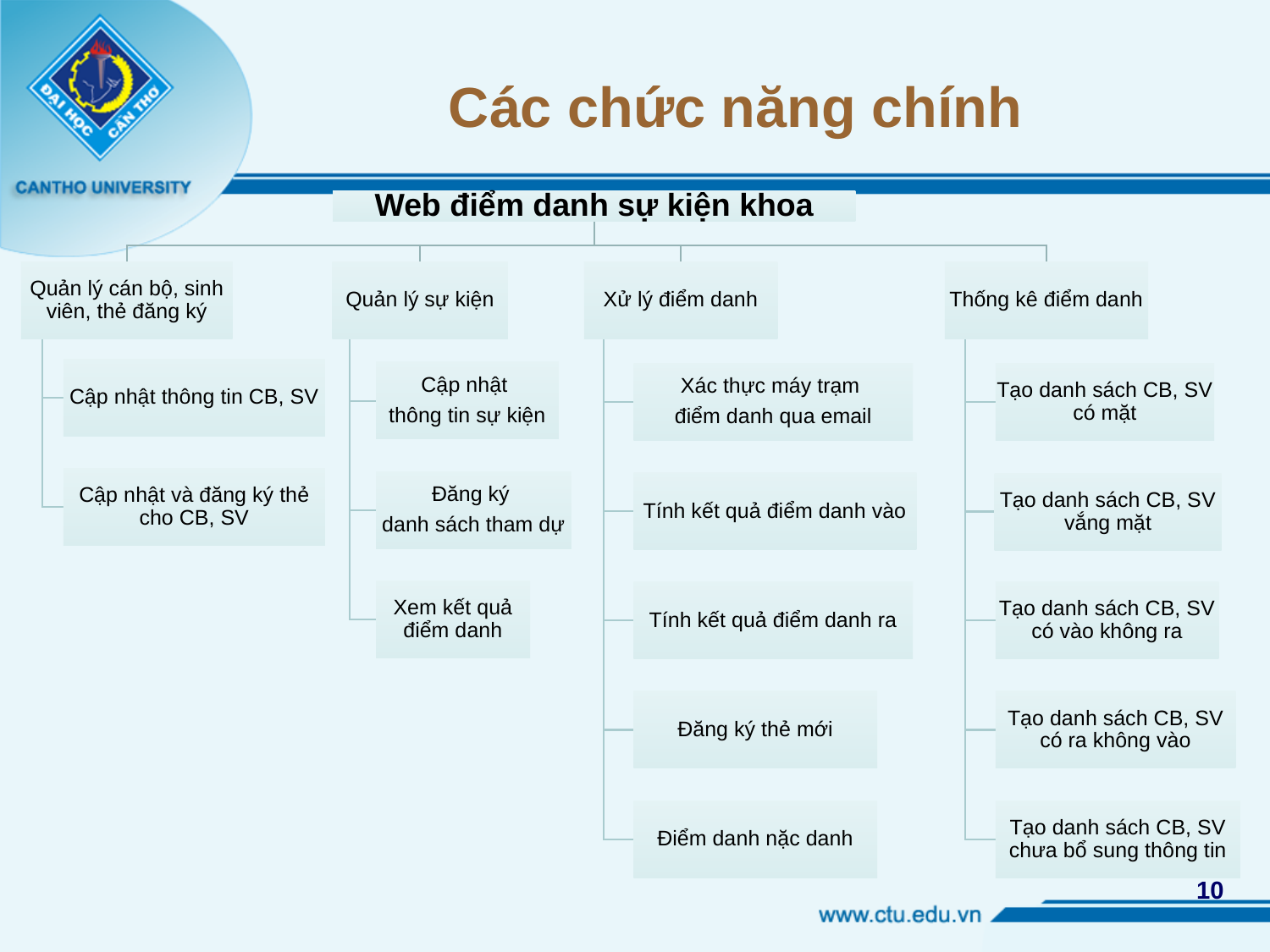

# Các chức năng chính
Web điểm danh sự kiện khoa
Quản lý cán bộ, sinh viên, thẻ đăng ký
Cập nhật thông tin CB, SV
Cập nhật và đăng ký thẻ cho CB, SV
Quản lý sự kiện
Cập nhật
thông tin sự kiện
Đăng ký
danh sách tham dự
Xem kết quả điểm danh
Xử lý điểm danh
Xác thực máy trạm
điểm danh qua email
Tính kết quả điểm danh vào
Tính kết quả điểm danh ra
Đăng ký thẻ mới
Điểm danh nặc danh
Thống kê điểm danh
Tạo danh sách CB, SV có mặt
Tạo danh sách CB, SV vắng mặt
Tạo danh sách CB, SV có vào không ra
Tạo danh sách CB, SV có ra không vào
Tạo danh sách CB, SV chưa bổ sung thông tin
10